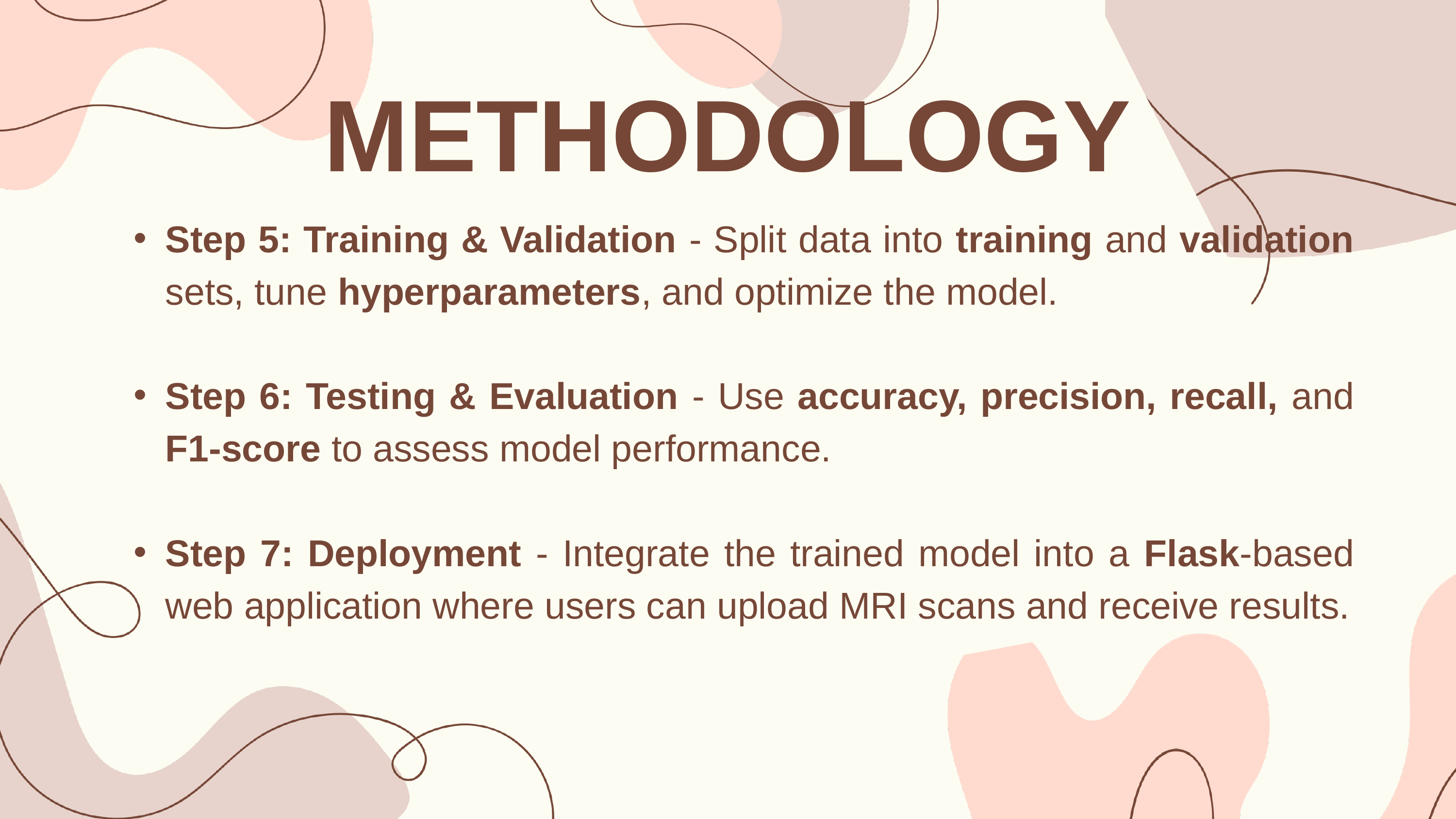

METHODOLOGY

Step 5: Training & Validation - Split data into training and validation sets, tune hyperparameters, and optimize the model.

Step 6: Testing & Evaluation - Use accuracy, precision, recall, and F1-score to assess model performance.

Step 7: Deployment - Integrate the trained model into a Flask-based web application where users can upload MRI scans and receive results.